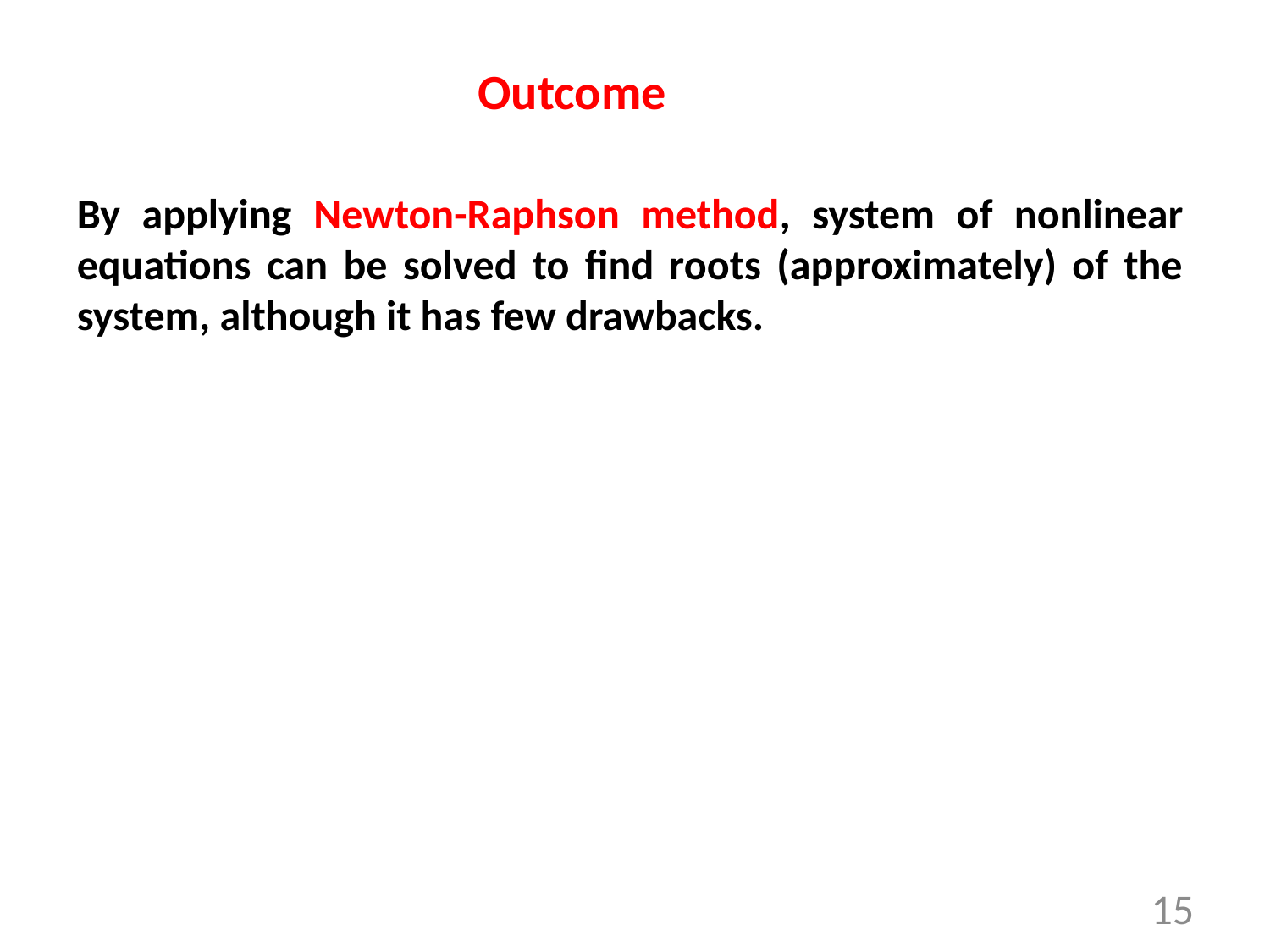

Outcome
By applying Newton-Raphson method, system of nonlinear equations can be solved to find roots (approximately) of the system, although it has few drawbacks.
15